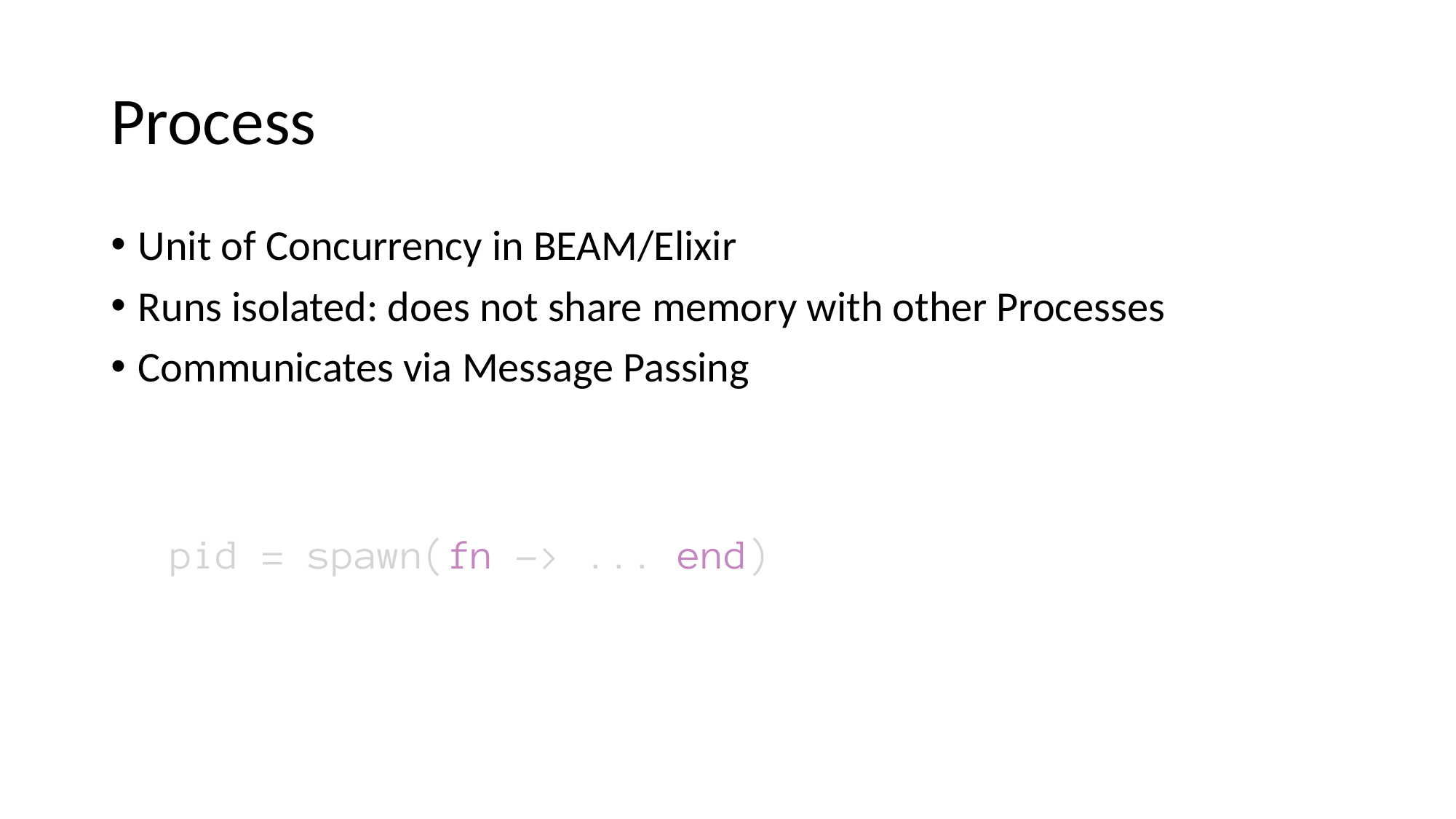

# Process
Unit of Concurrency in BEAM/Elixir
Runs isolated: does not share memory with other Processes
Communicates via Message Passing

pid = spawn(fn -> ... end)